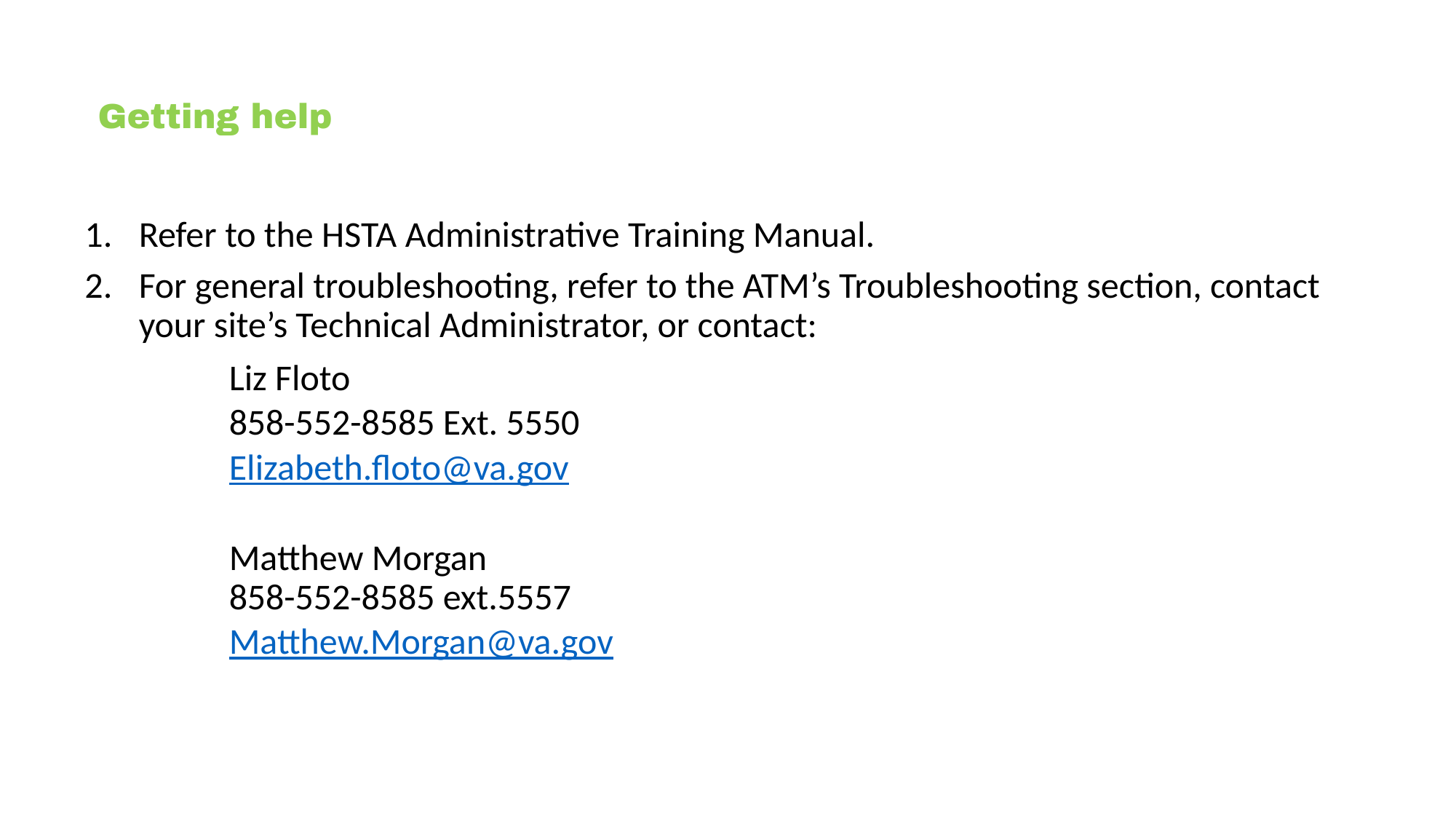

# Getting help

Refer to the HSTA Administrative Training Manual.
For general troubleshooting, refer to the ATM’s Troubleshooting section, contact your site’s Technical Administrator, or contact:
Liz Floto
858-552-8585 Ext. 5550
Elizabeth.floto@va.gov

Matthew Morgan
858-552-8585 ext.5557
Matthew.Morgan@va.gov